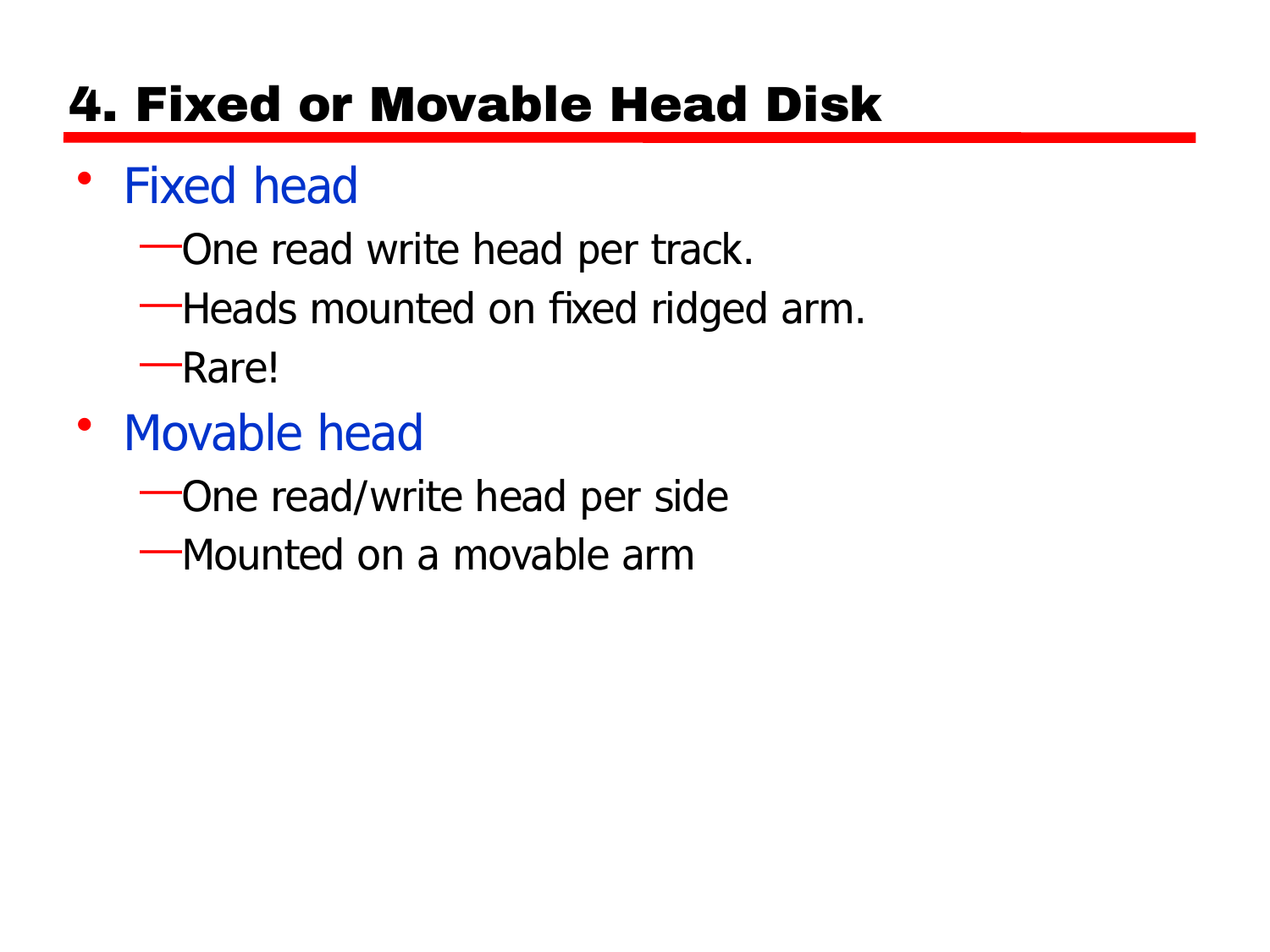

# 4. Fixed or Movable Head Disk
Fixed head
One read write head per track.
Heads mounted on fixed ridged arm.
Rare!
Movable head
One read/write head per side
Mounted on a movable arm